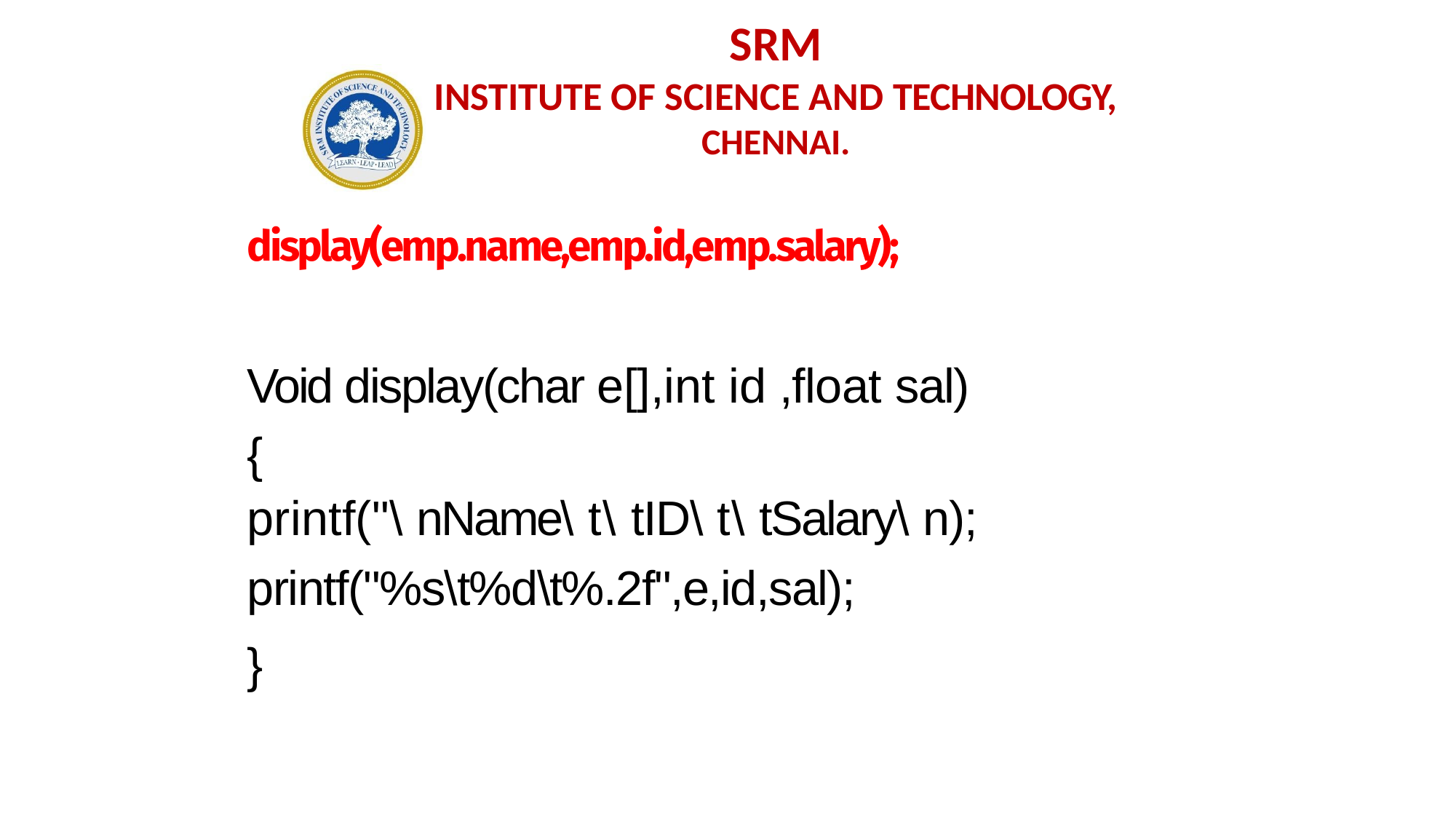

SRM
INSTITUTE OF SCIENCE AND TECHNOLOGY,
CHENNAI.

display(emp.name,emp.id,emp.salary);

Void display(char e[],int id ,float sal)
{
printf("\ nName\ t\ tID\ t\ tSalary\ n);
printf("%s\t%d\t%.2f",e,id,sal);
}